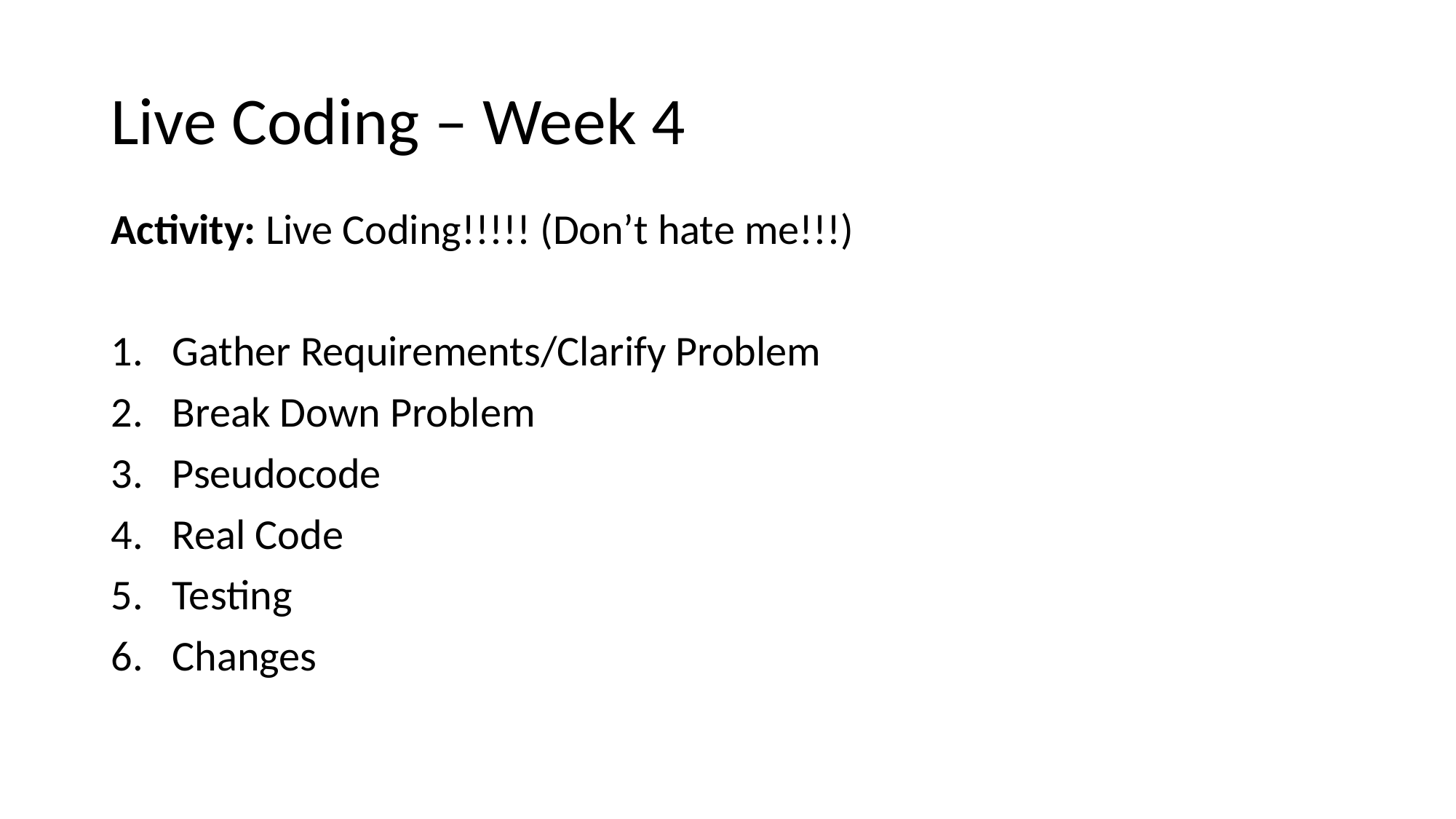

# Live Coding – Week 4
Activity: Live Coding!!!!! (Don’t hate me!!!)

Gather Requirements/Clarify Problem
Break Down Problem
Pseudocode
Real Code
Testing
Changes